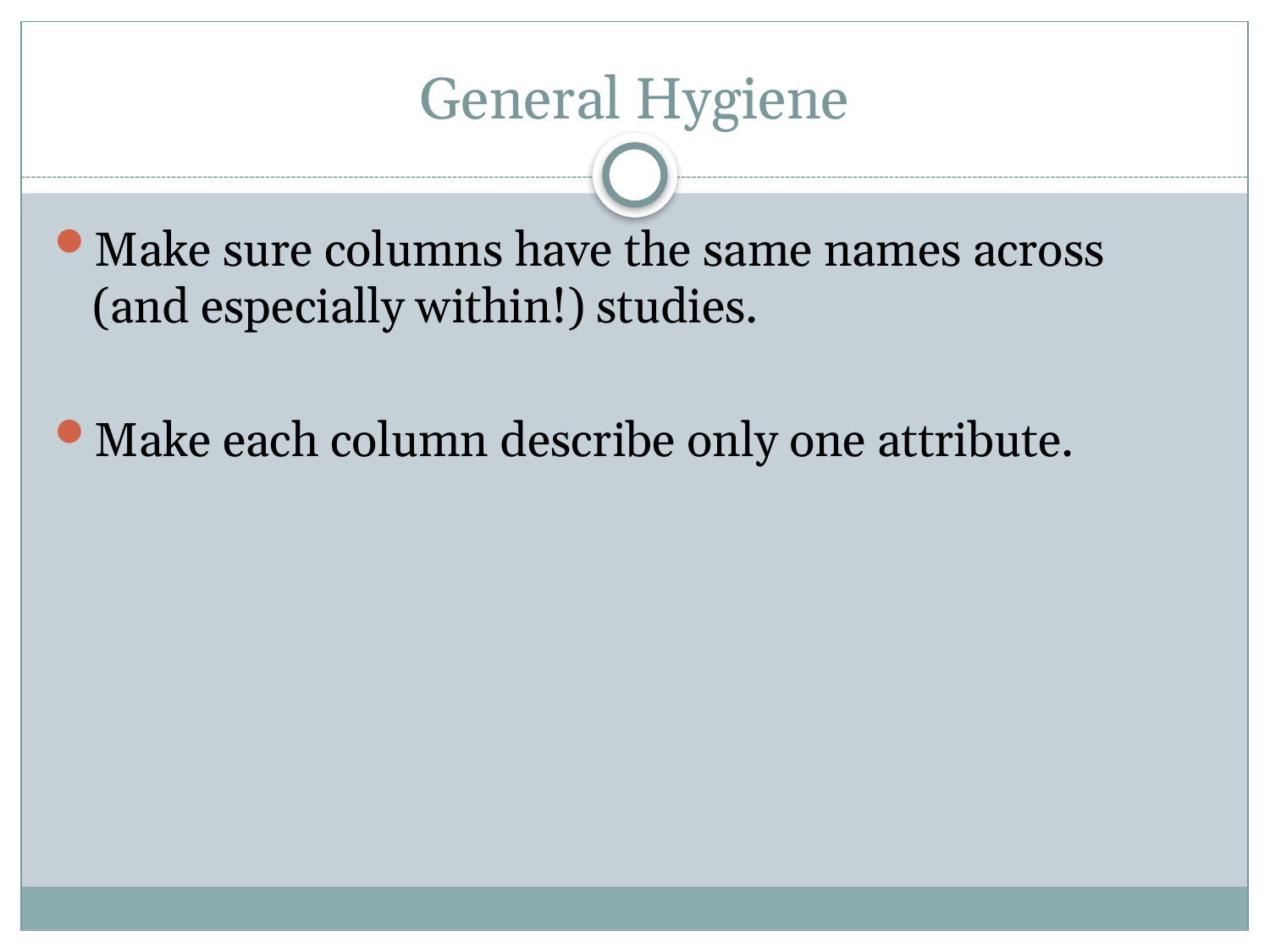

# General Hygiene
Make sure columns have the same names across (and especially within!) studies.

Make each column describe only one attribute.